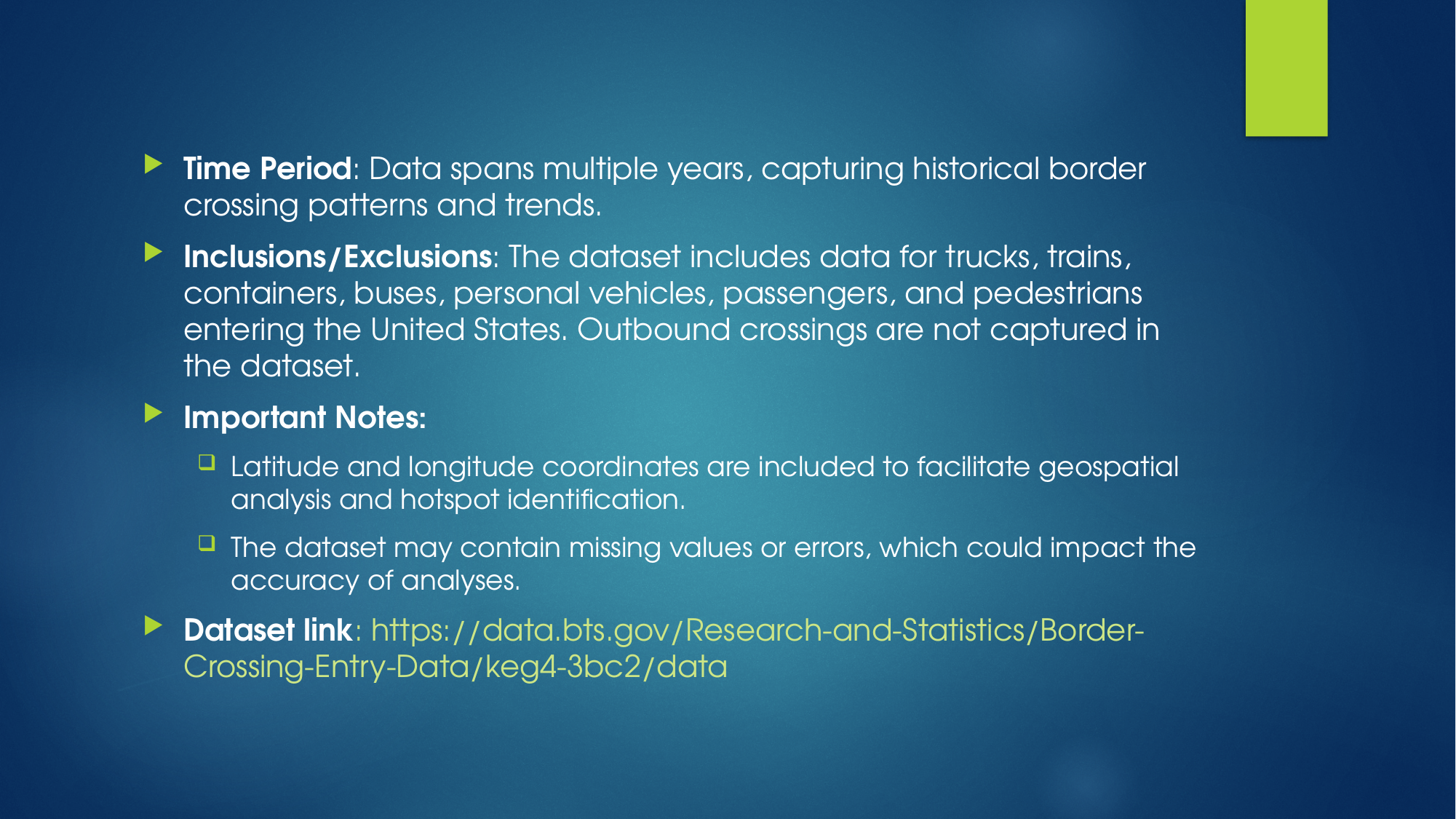

Time Period: Data spans multiple years, capturing historical border crossing patterns and trends.
Inclusions/Exclusions: The dataset includes data for trucks, trains, containers, buses, personal vehicles, passengers, and pedestrians entering the United States. Outbound crossings are not captured in the dataset.
Important Notes:
Latitude and longitude coordinates are included to facilitate geospatial analysis and hotspot identification.
The dataset may contain missing values or errors, which could impact the accuracy of analyses.
Dataset link: https://data.bts.gov/Research-and-Statistics/Border-Crossing-Entry-Data/keg4-3bc2/data